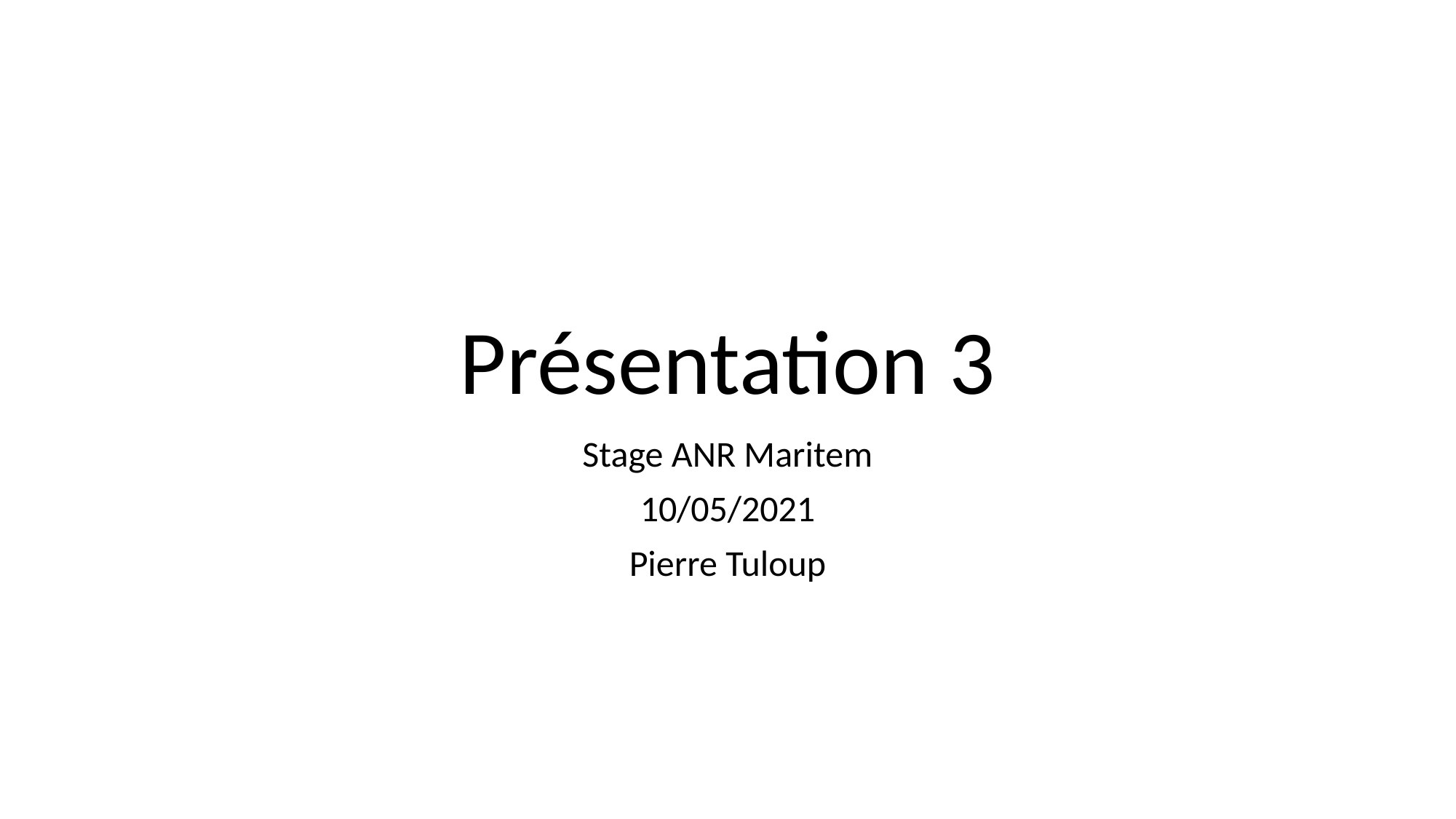

# Présentation 3
Stage ANR Maritem
10/05/2021
Pierre Tuloup